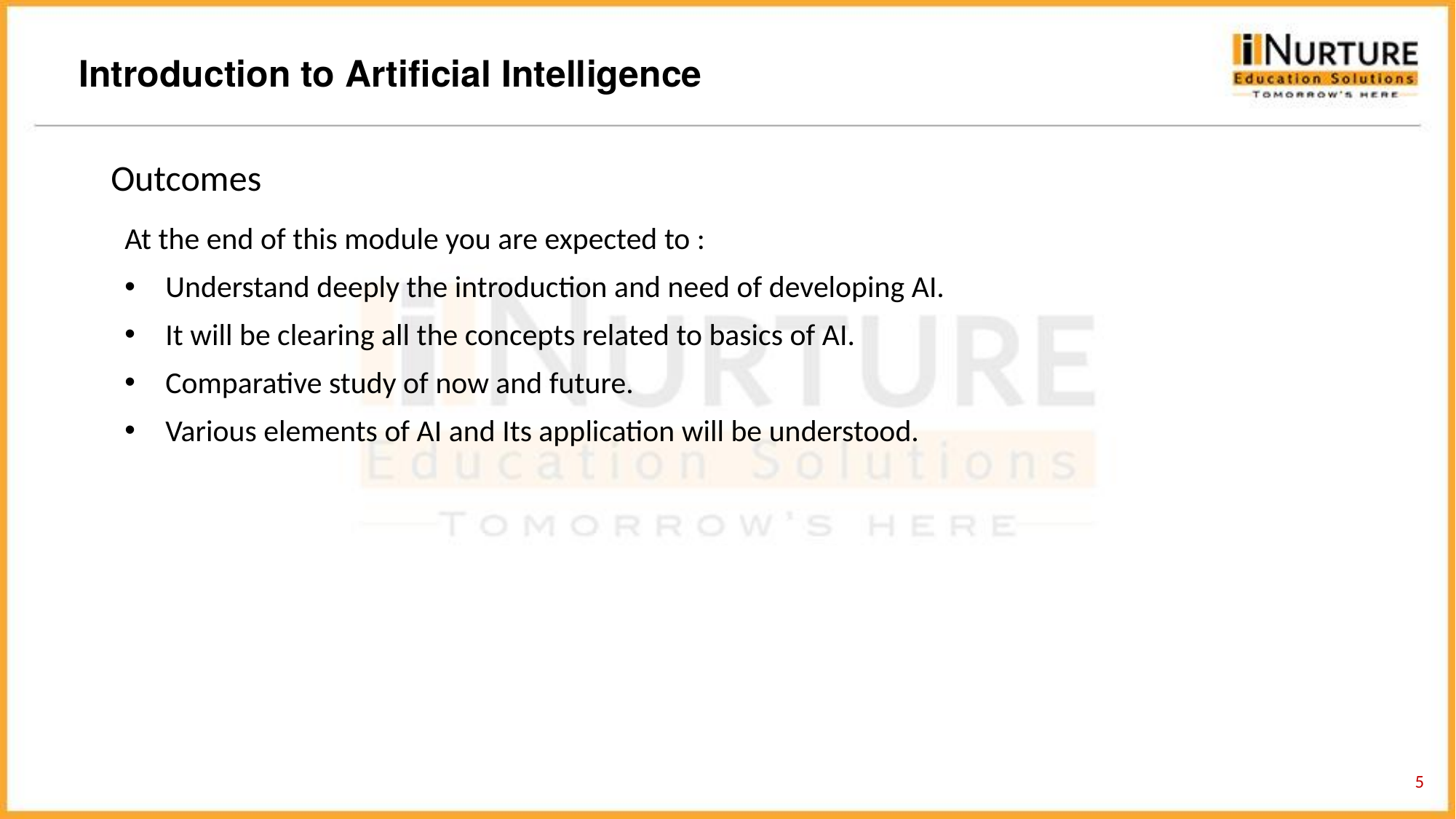

Introduction to Artificial Intelligence
# Outcomes
At the end of this module you are expected to :
Understand deeply the introduction and need of developing AI.
It will be clearing all the concepts related to basics of AI.
Comparative study of now and future.
Various elements of AI and Its application will be understood.
5